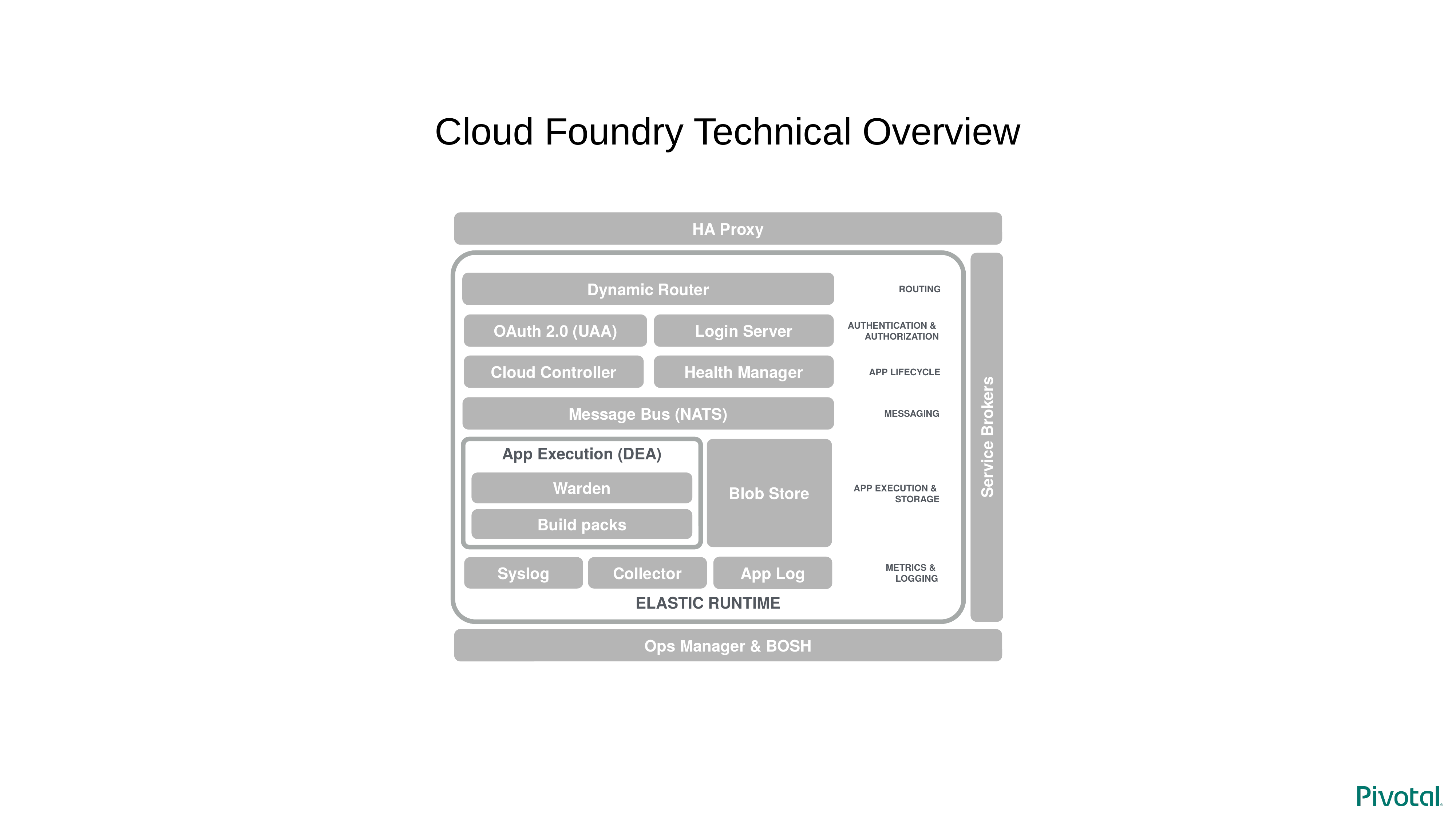

Cloud Foundry Technical Overview
HA Proxy
ELASTIC RUNTIME
Dynamic Router
ROUTING
OAuth 2.0 (UAA)
Login Server
AUTHENTICATION &
AUTHORIZATION
Cloud Controller
Health Manager
APP LIFECYCLE
Message Bus (NATS)
MESSAGING
Service Brokers
App Execution (DEA)
Blob Store
Warden
APP EXECUTION &
STORAGE
Build packs
App Log
Syslog
Collector
METRICS &
LOGGING
Ops Manager & BOSH